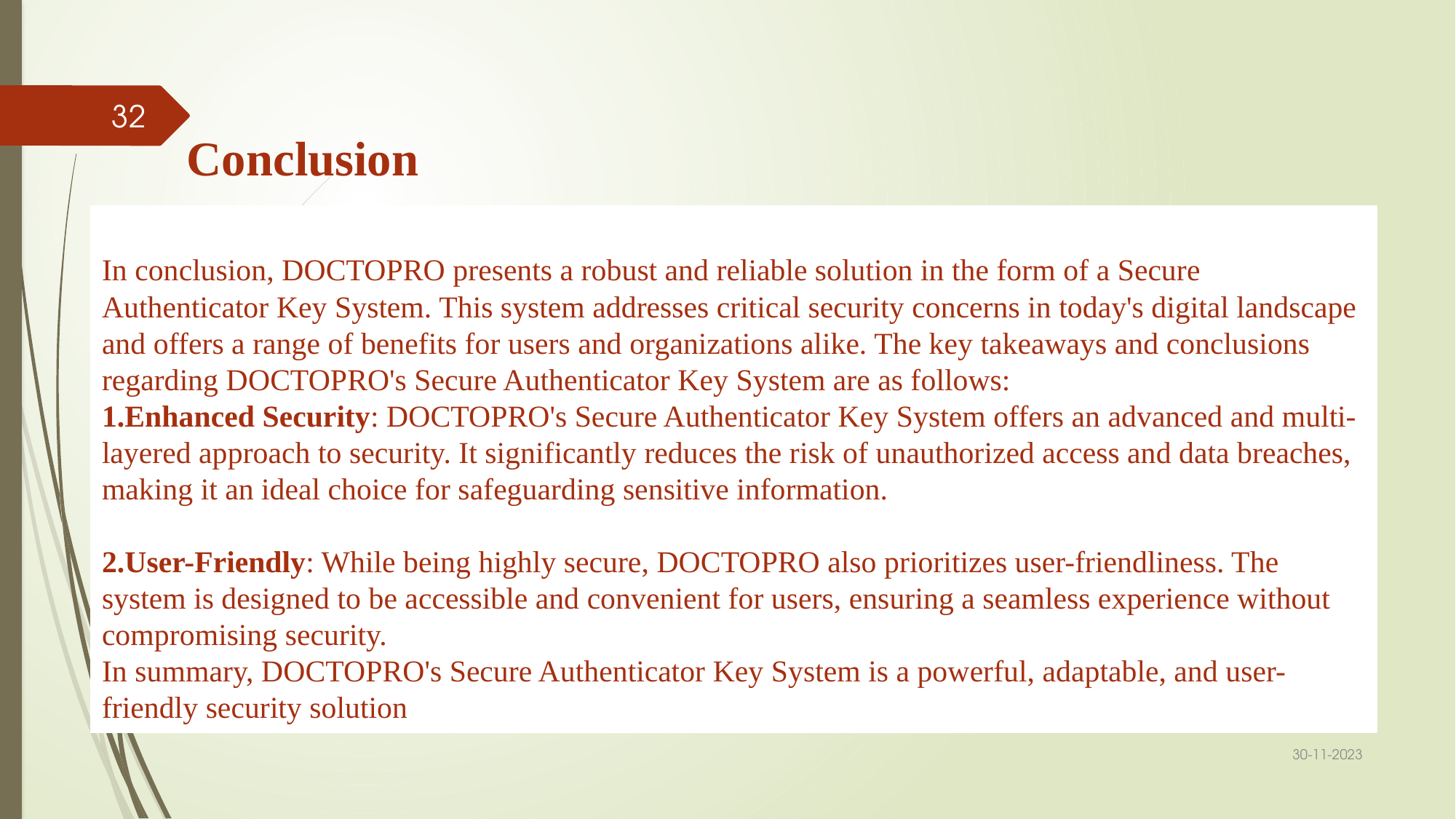

32
Conclusion
In conclusion, DOCTOPRO presents a robust and reliable solution in the form of a Secure Authenticator Key System. This system addresses critical security concerns in today's digital landscape and offers a range of benefits for users and organizations alike. The key takeaways and conclusions regarding DOCTOPRO's Secure Authenticator Key System are as follows:
Enhanced Security: DOCTOPRO's Secure Authenticator Key System offers an advanced and multi-layered approach to security. It significantly reduces the risk of unauthorized access and data breaches, making it an ideal choice for safeguarding sensitive information.

User-Friendly: While being highly secure, DOCTOPRO also prioritizes user-friendliness. The system is designed to be accessible and convenient for users, ensuring a seamless experience without compromising security.
In summary, DOCTOPRO's Secure Authenticator Key System is a powerful, adaptable, and user-friendly security solution
30-11-2023